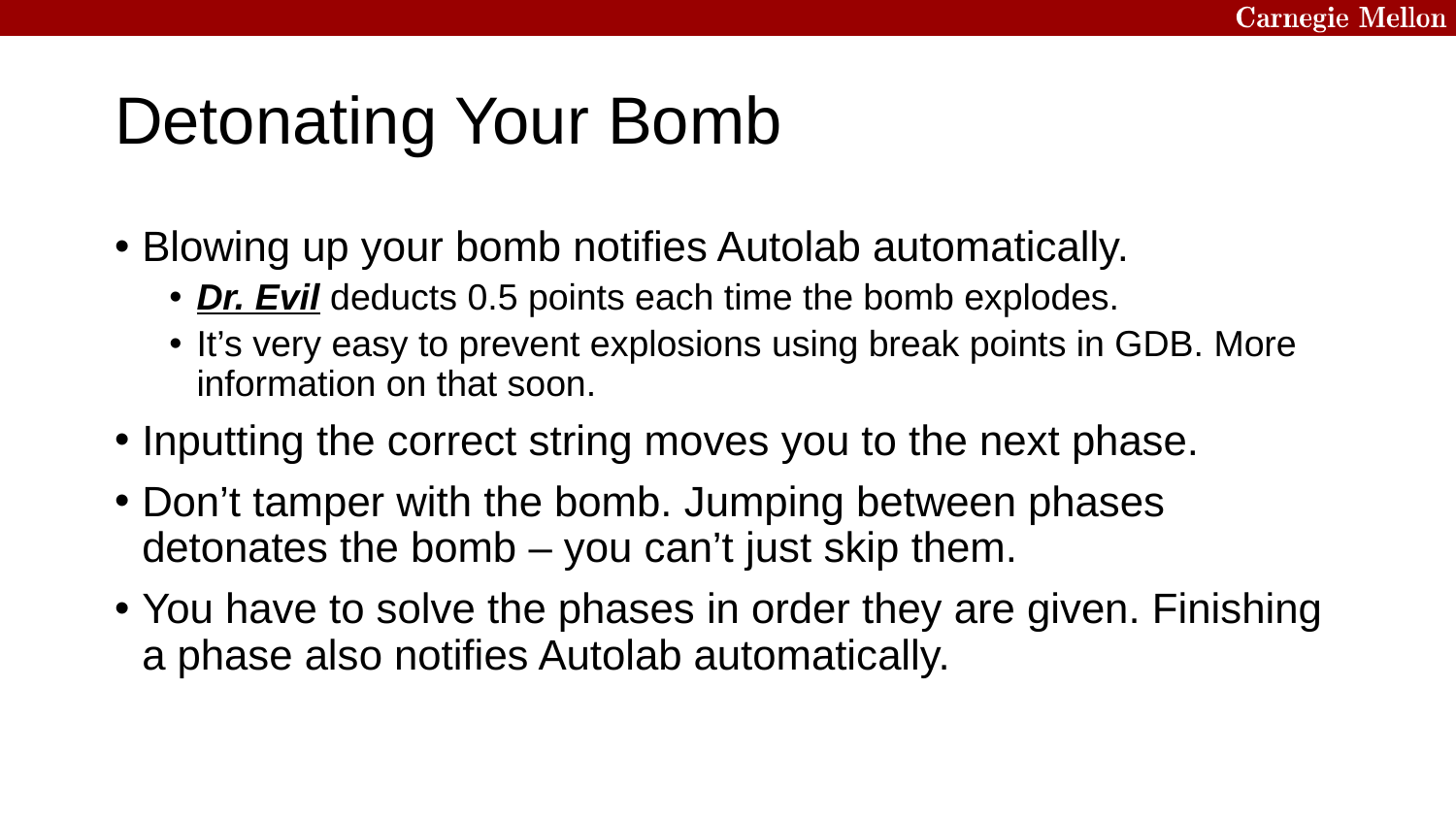

# Detonating Your Bomb
Blowing up your bomb notifies Autolab automatically.
Dr. Evil deducts 0.5 points each time the bomb explodes.
It’s very easy to prevent explosions using break points in GDB. More information on that soon.
Inputting the correct string moves you to the next phase.
Don’t tamper with the bomb. Jumping between phases detonates the bomb – you can’t just skip them.
You have to solve the phases in order they are given. Finishing a phase also notifies Autolab automatically.